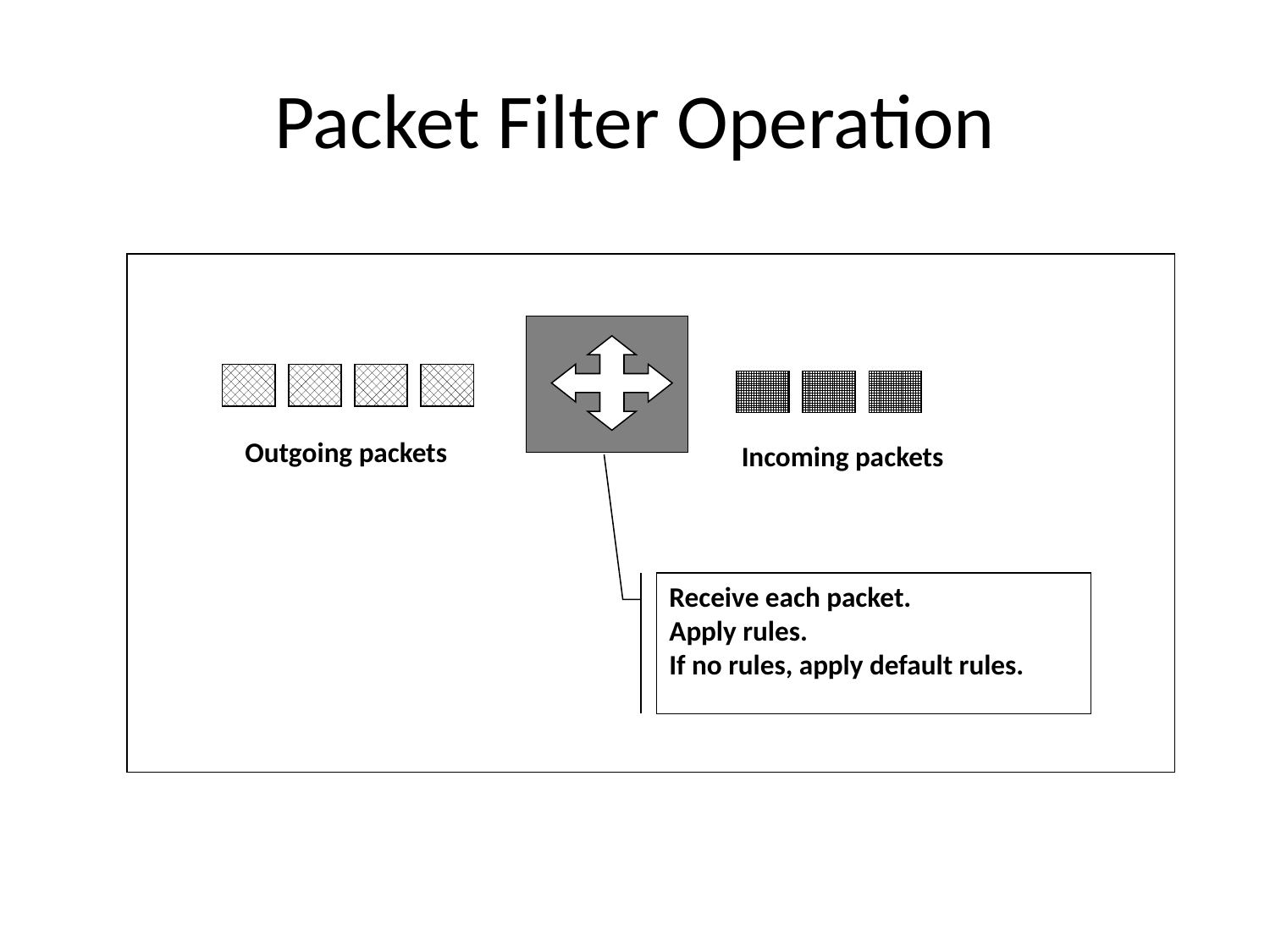

# Packet Filter Operation

Outgoing packets
Incoming packets
Receive each packet.
Apply rules.
If no rules, apply default rules.